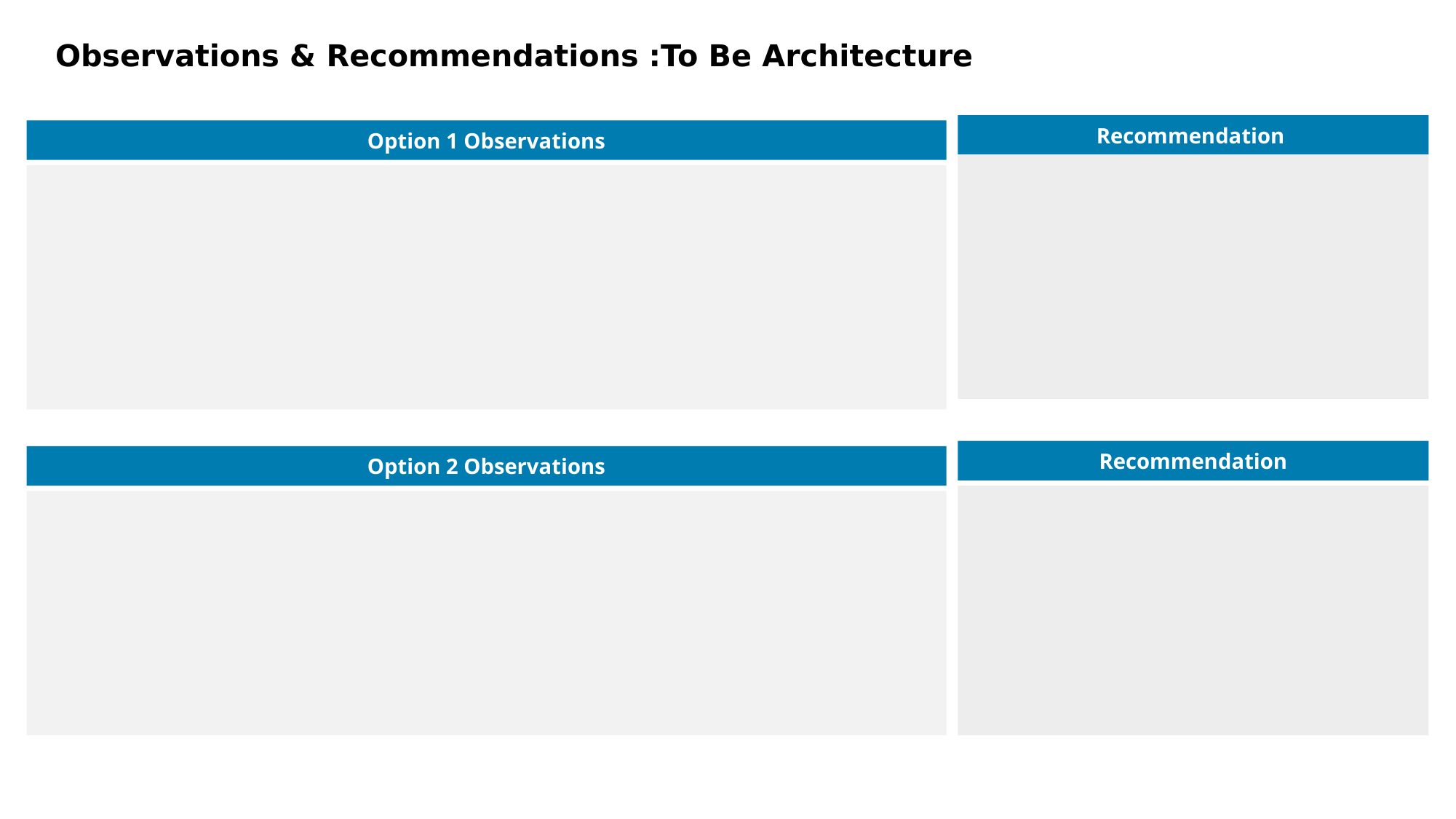

Observations & Recommendations :To Be Architecture
#
Recommendation
Option 1 Observations

Recommendation
Option 2 Observations